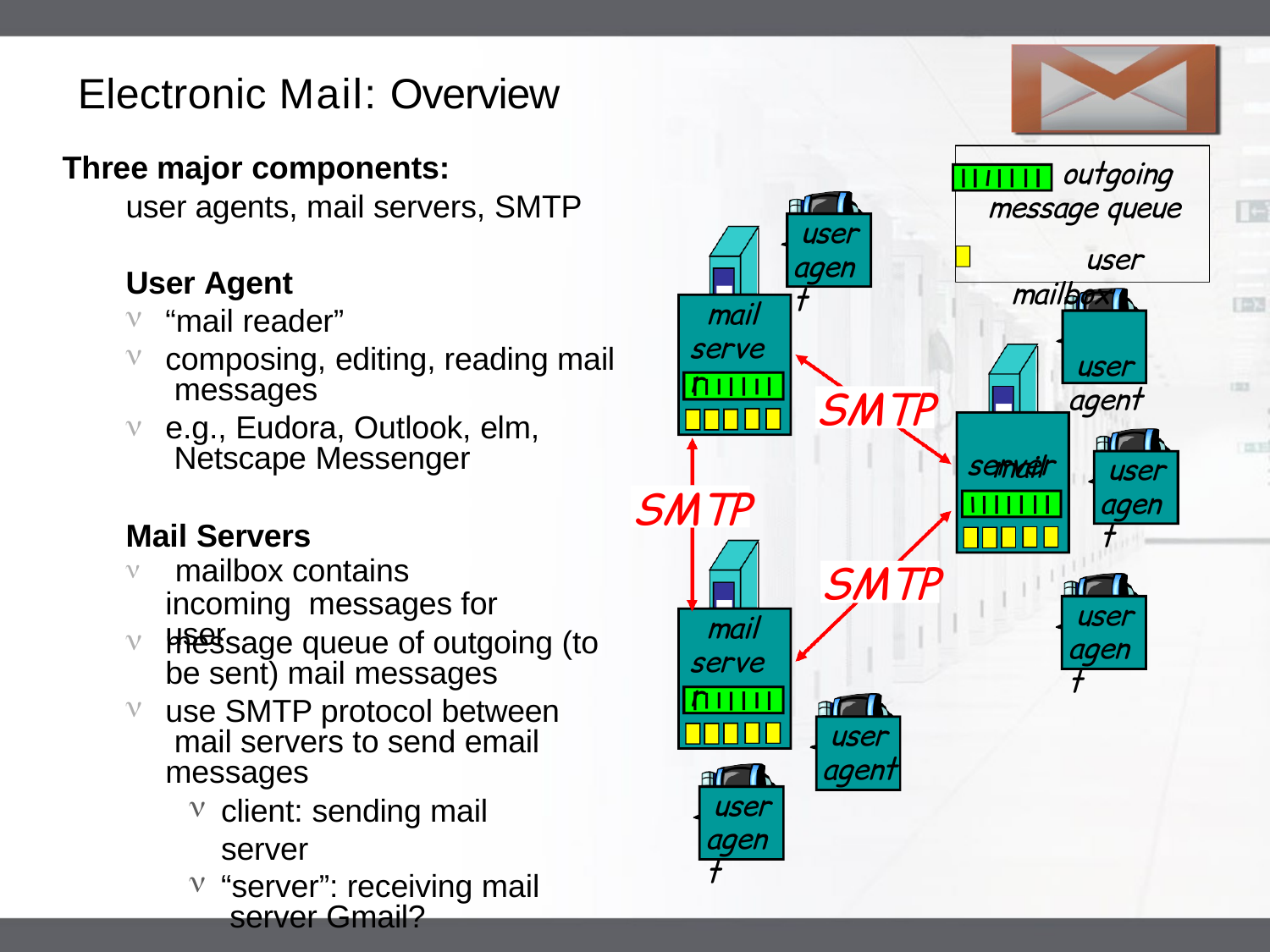

LOGO

# Electronic Mail: Overview

Three major components:
user agents, mail servers, SMTP
outgoing  message queue
user mailbox

user  agent
mail
user  agent
User Agent
“mail reader”
composing, editing, reading mail  messages
mail  server
SMTP
ν
e.g., Eudora, Outlook, elm,  Netscape Messenger
server
user  agent
SMTP
Mail Servers
ν mailbox contains incoming  messages for user
SMTP

user  agent
mail  server
ν
message queue of outgoing (to
be sent) mail messages
use SMTP protocol between  mail servers to send email  messages
client: sending mail server
“server”: receiving mail  server Gmail?

user  agent

user  agent